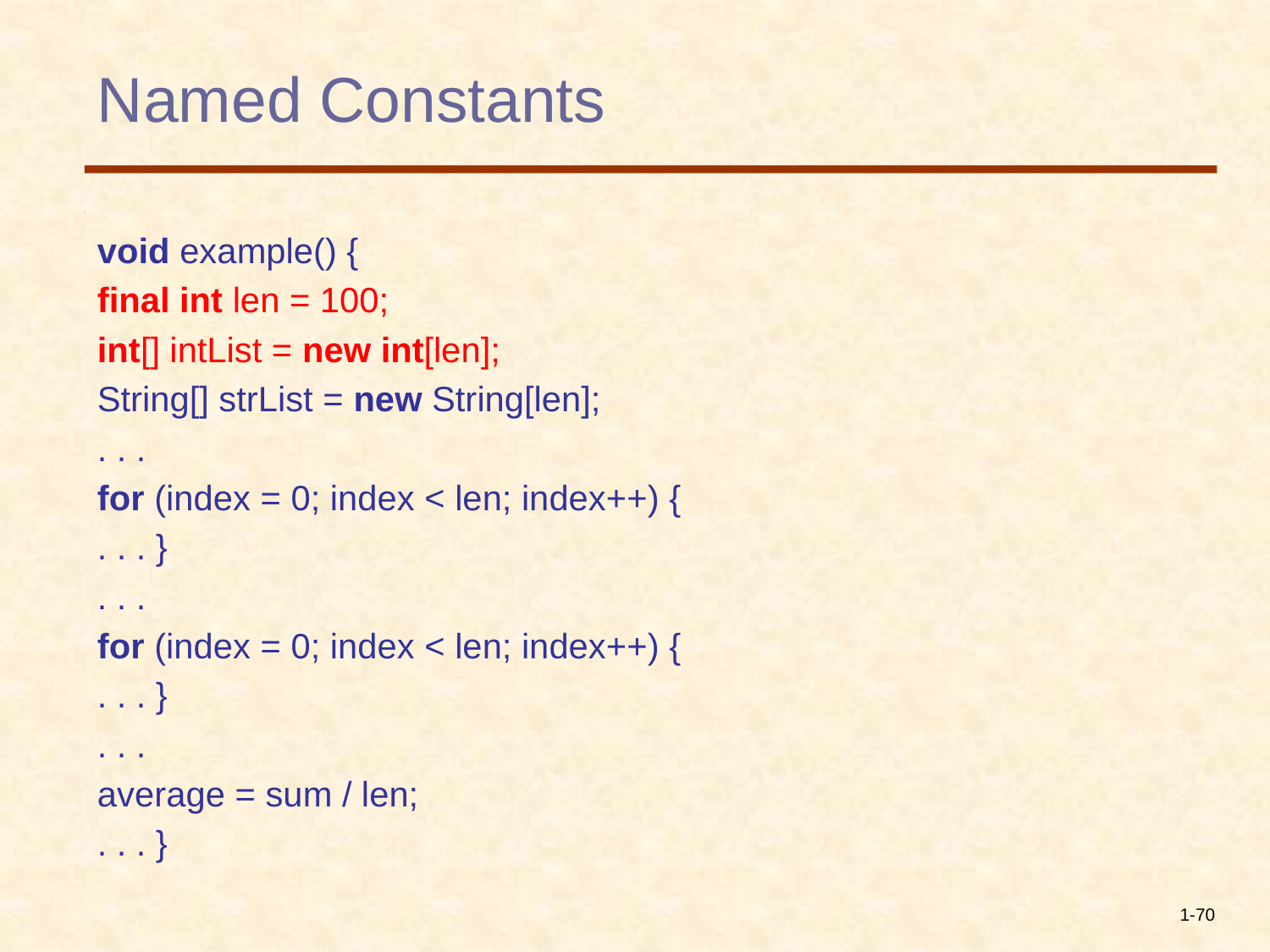

# Named Constants
void example() {
final int len = 100;
int[] intList = new int[len];
String[] strList = new String[len];
. . .
for (index = 0; index < len; index++) {
. . . }
. . .
for (index = 0; index < len; index++) {
. . . }
. . .
average = sum / len;
. . . }
1-70